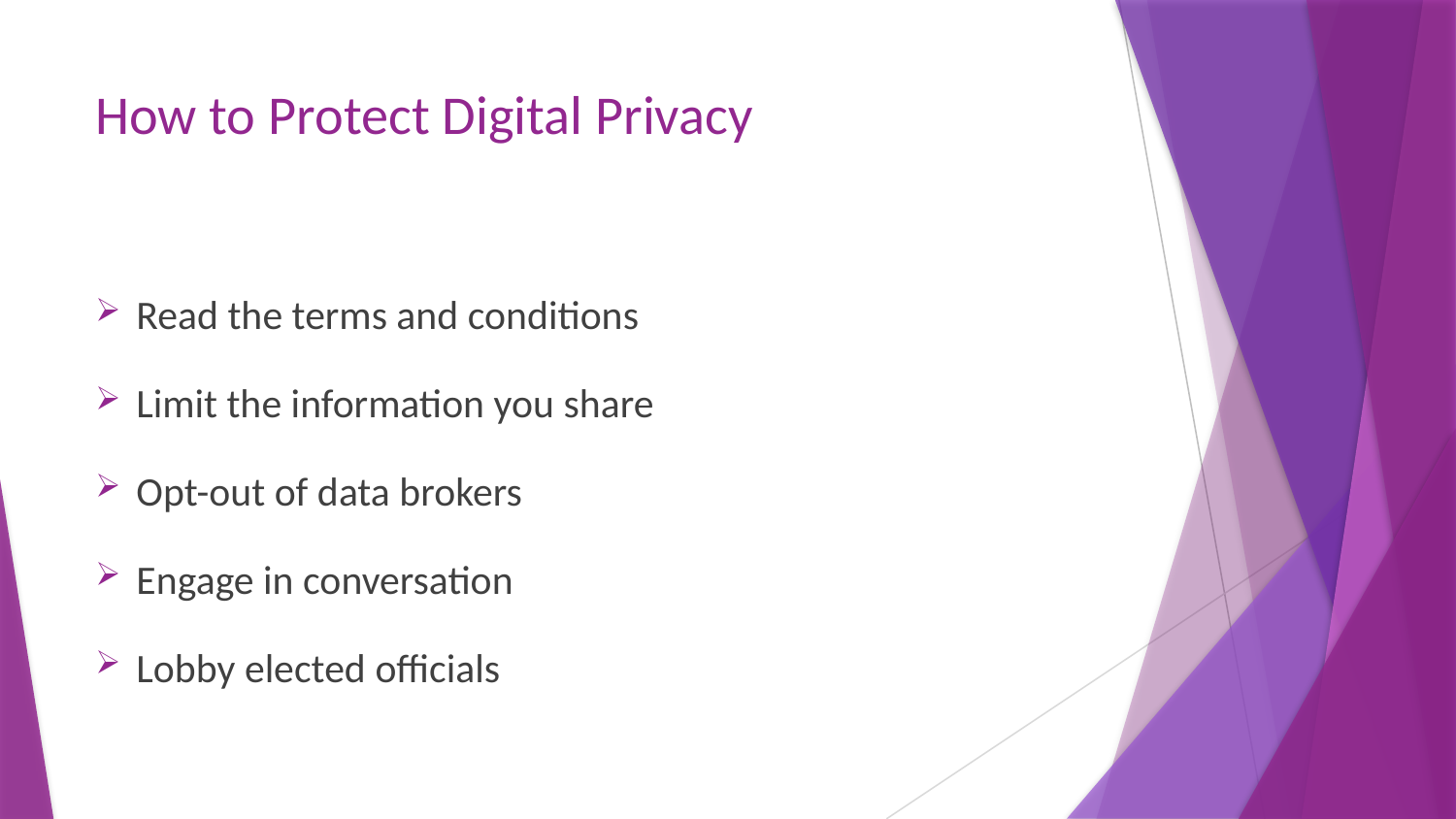

# How to Protect Digital Privacy
Read the terms and conditions
Limit the information you share
Opt-out of data brokers
Engage in conversation
Lobby elected officials